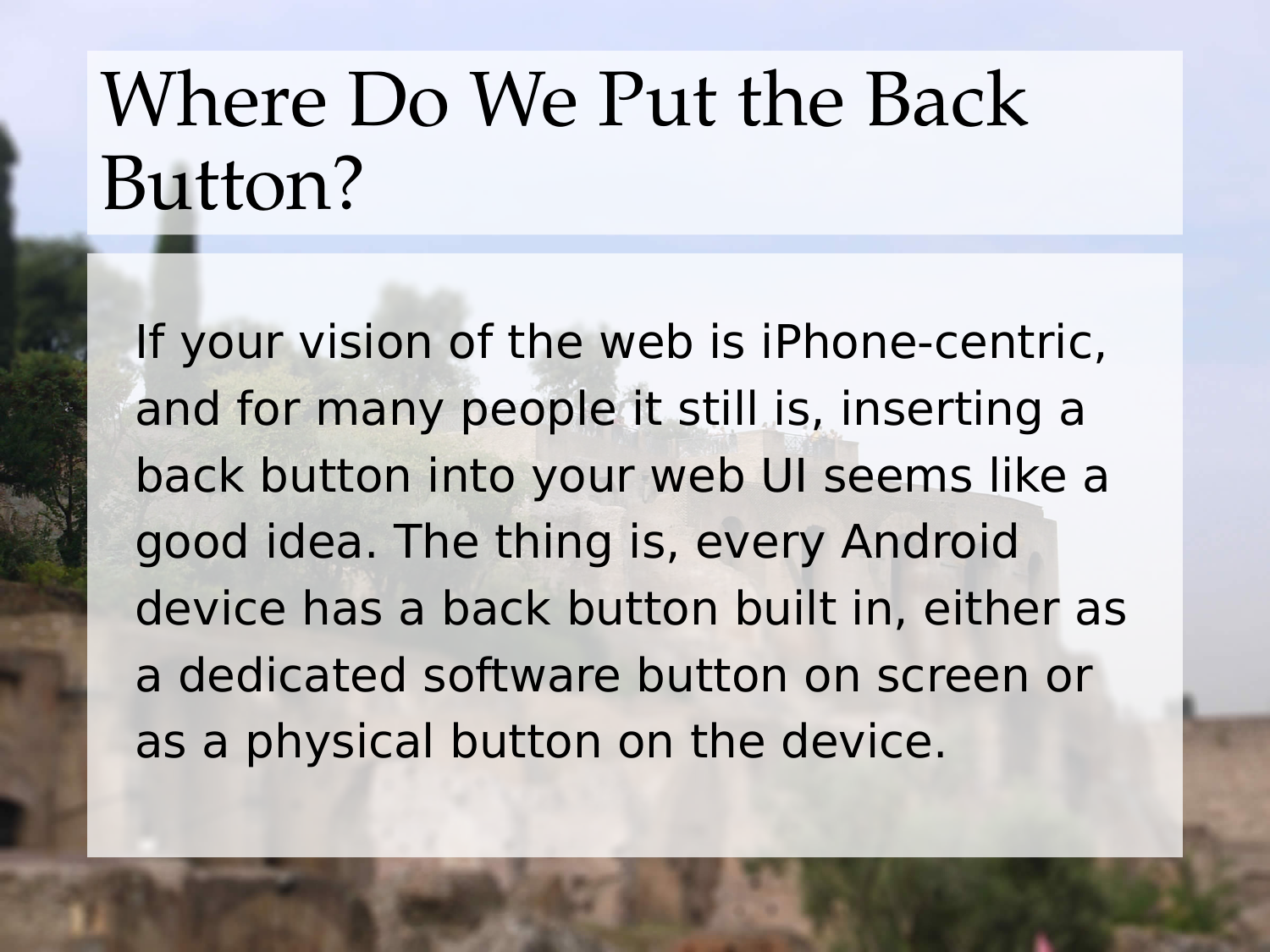

# Where Do We Put the Back Button?
If your vision of the web is iPhone-centric, and for many people it still is, inserting a back button into your web UI seems like a good idea. The thing is, every Android device has a back button built in, either as a dedicated software button on screen or as a physical button on the device.